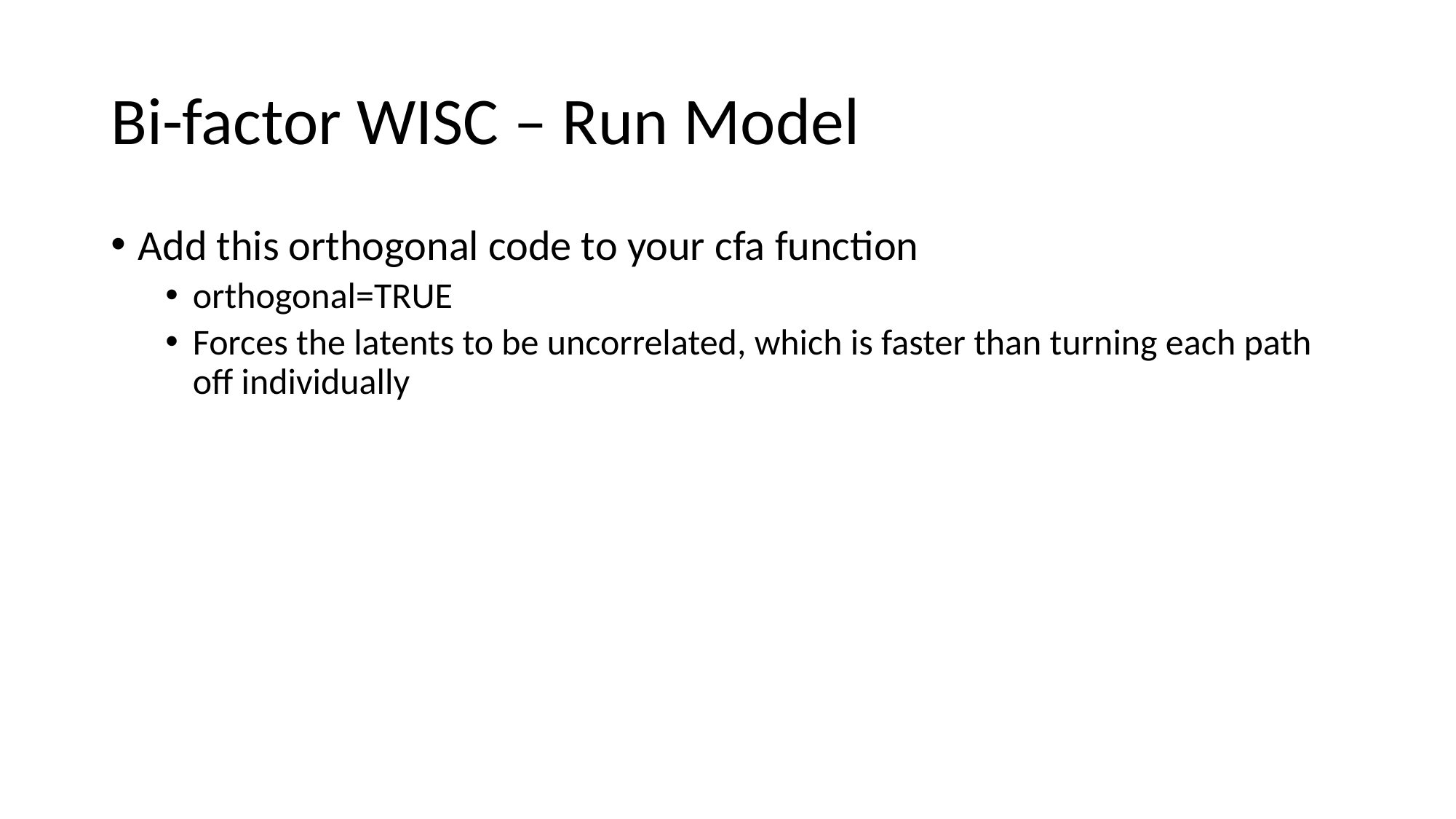

# Bi-factor WISC – Run Model
Add this orthogonal code to your cfa function
orthogonal=TRUE
Forces the latents to be uncorrelated, which is faster than turning each path off individually